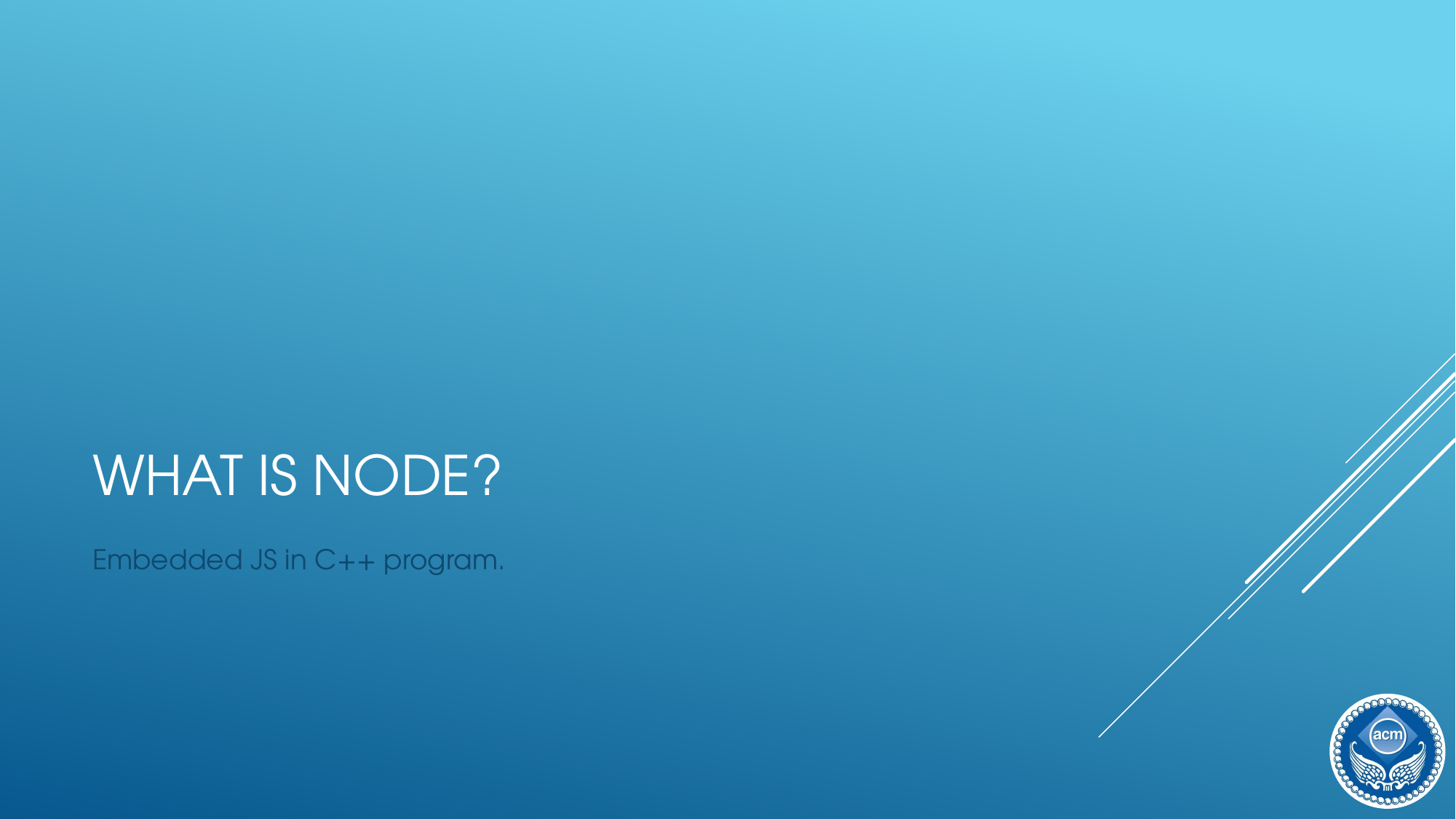

# What is node?
Embedded JS in C++ program.